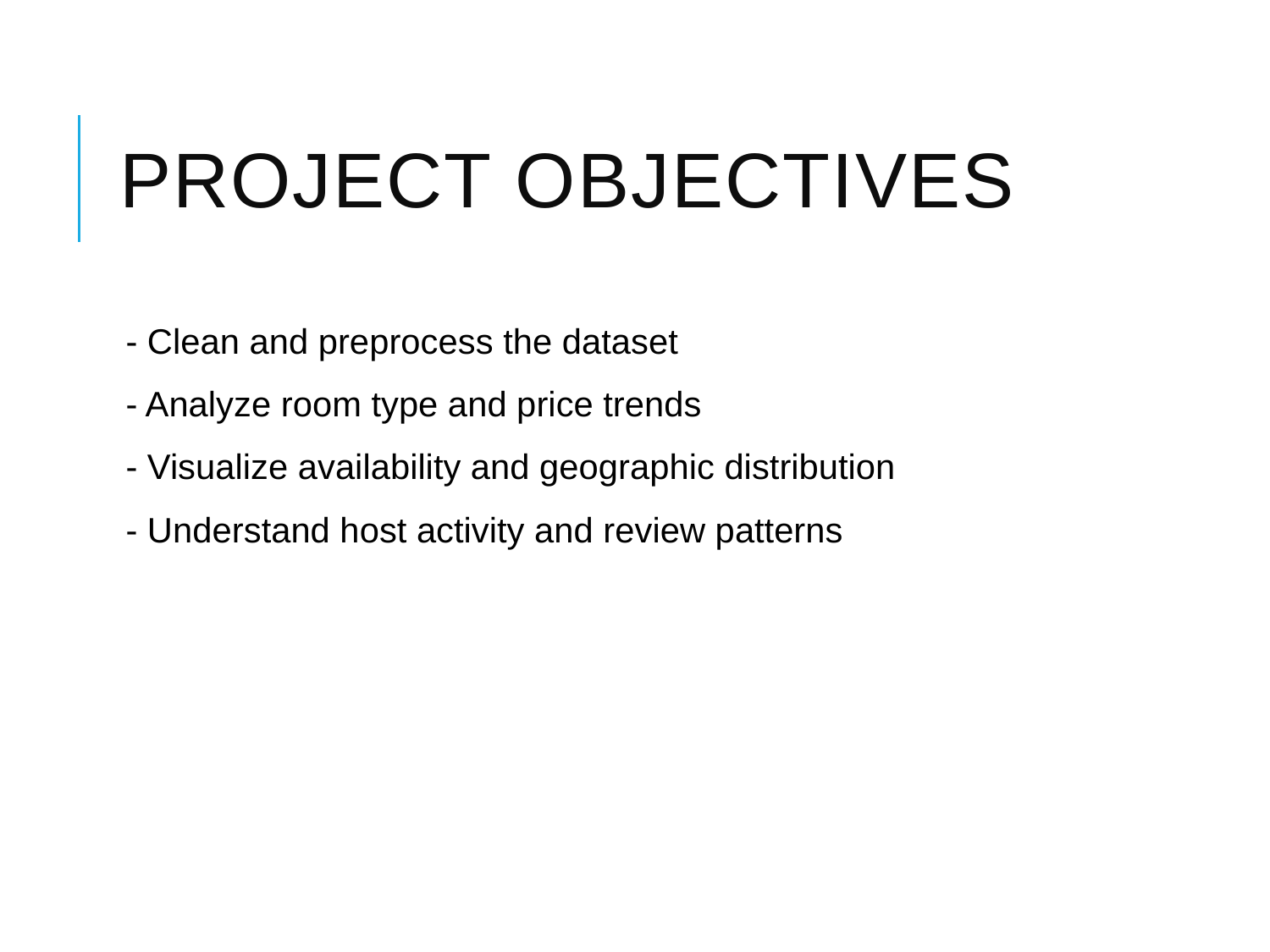

# Project Objectives
- Clean and preprocess the dataset
- Analyze room type and price trends
- Visualize availability and geographic distribution
- Understand host activity and review patterns